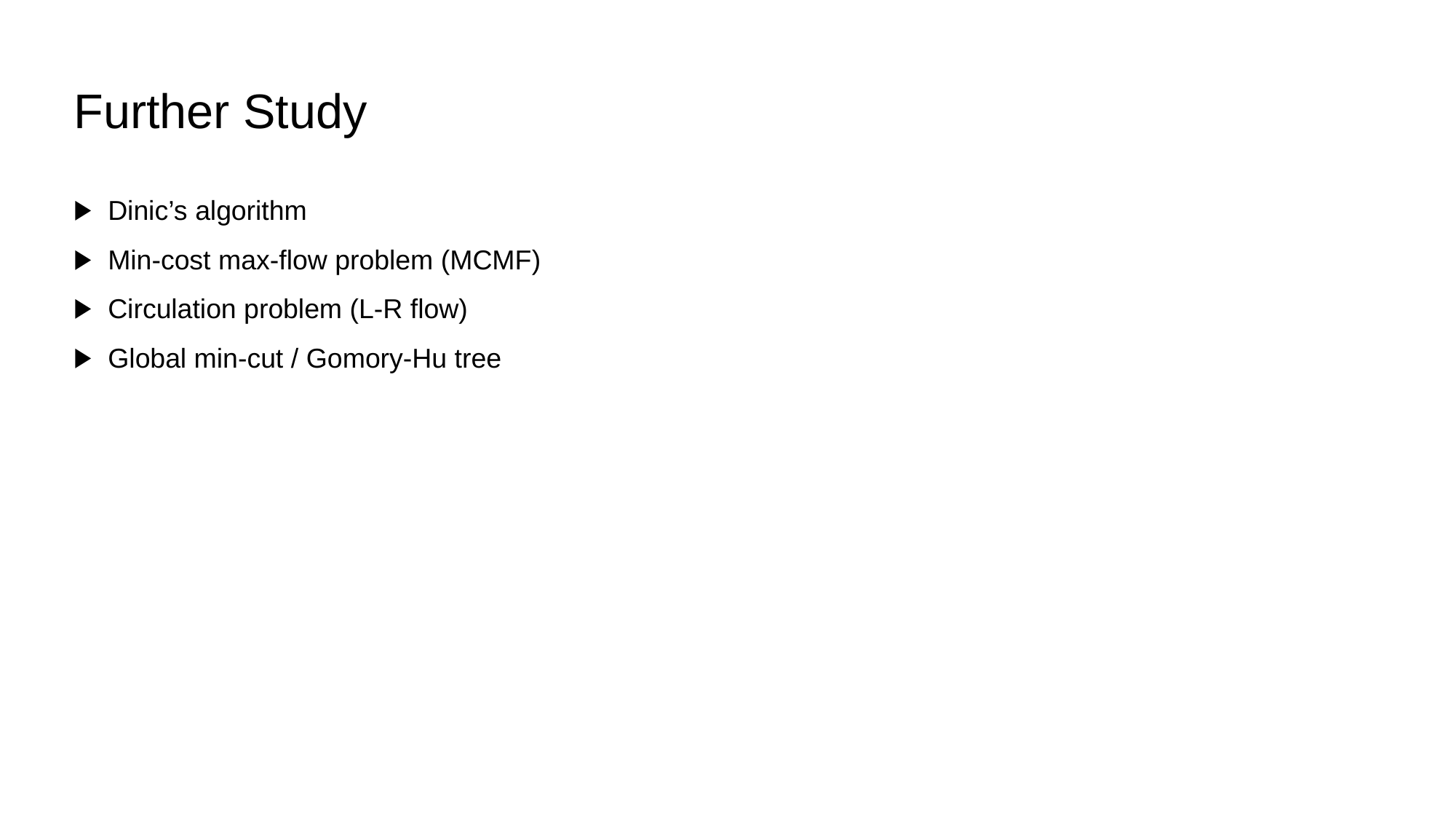

Further Study
Dinic’s algorithm
Min-cost max-flow problem (MCMF)
Circulation problem (L-R flow)
Global min-cut / Gomory-Hu tree